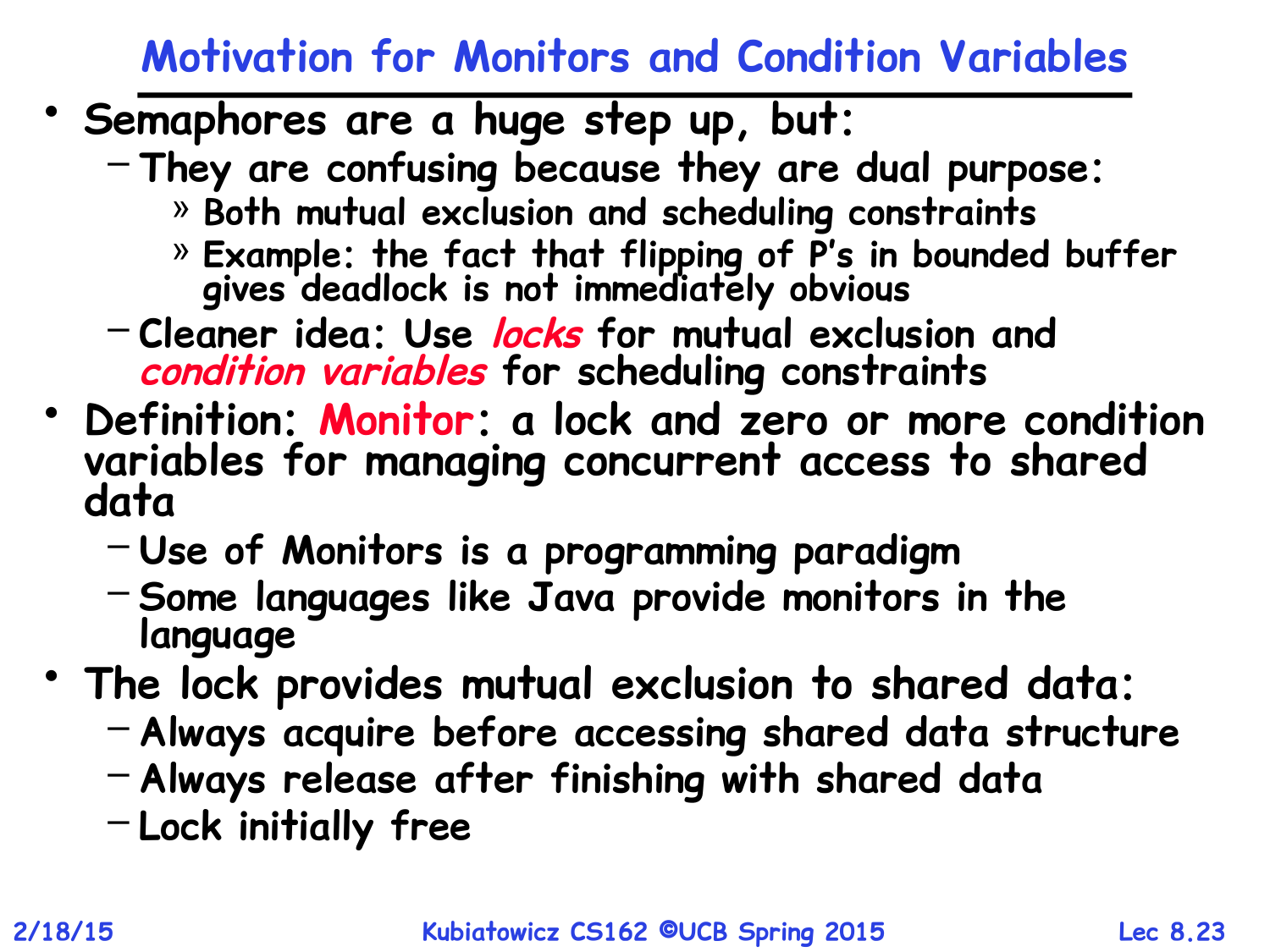

# Motivation for Monitors and Condition Variables
Semaphores are a huge step up, but:
They are confusing because they are dual purpose:
Both mutual exclusion and scheduling constraints
Example: the fact that flipping of P’s in bounded buffer gives deadlock is not immediately obvious
Cleaner idea: Use locks for mutual exclusion and condition variables for scheduling constraints
Definition: Monitor: a lock and zero or more condition variables for managing concurrent access to shared data
Use of Monitors is a programming paradigm
Some languages like Java provide monitors in the language
The lock provides mutual exclusion to shared data:
Always acquire before accessing shared data structure
Always release after finishing with shared data
Lock initially free